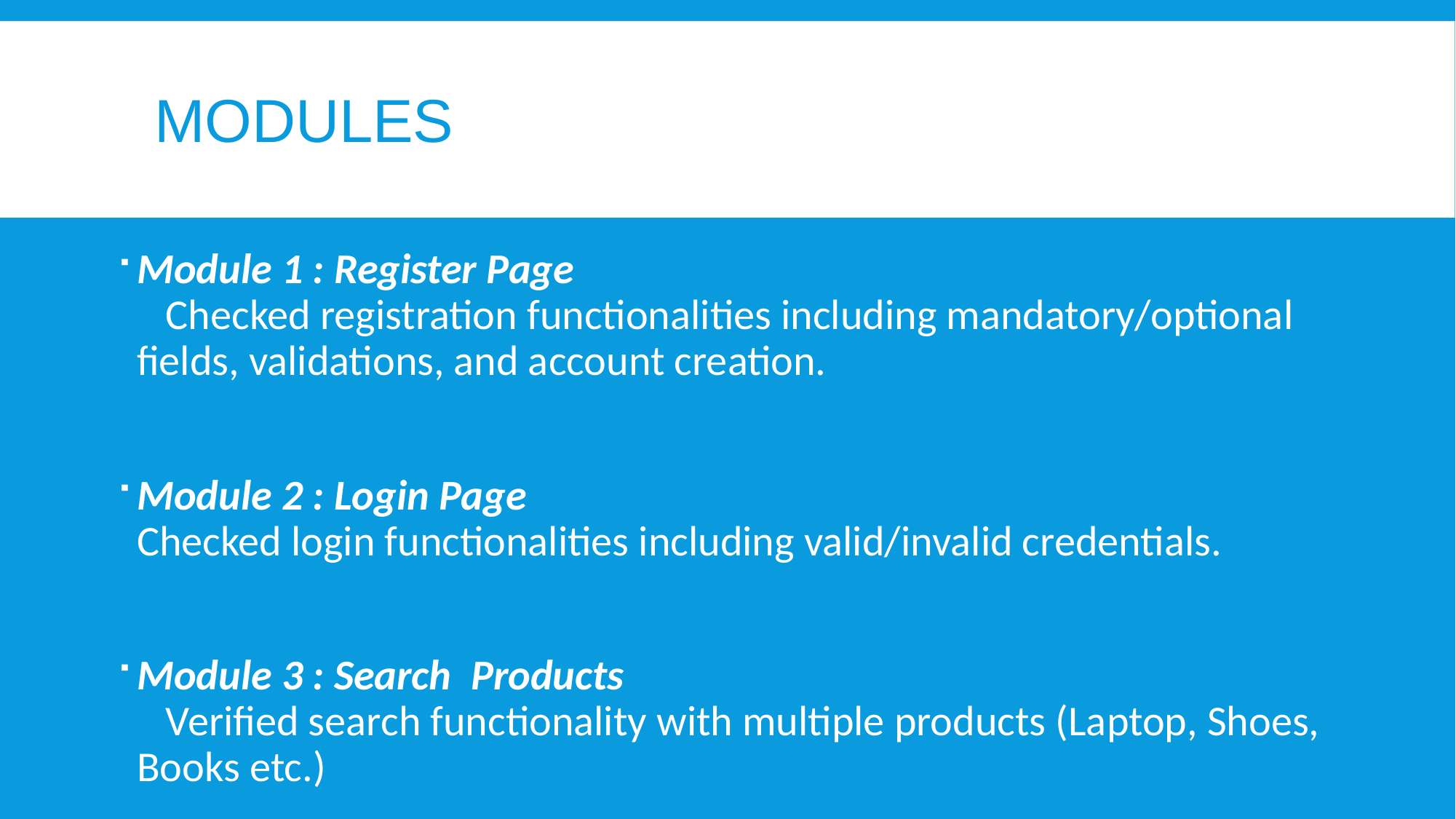

# Modules

Module 1 : Register Page
   Checked registration functionalities including mandatory/optional fields, validations, and account creation.

Module 2 : Login Page
Checked login functionalities including valid/invalid credentials.

Module 3 : Search  Products
   Verified search functionality with multiple products (Laptop, Shoes, Books etc.)